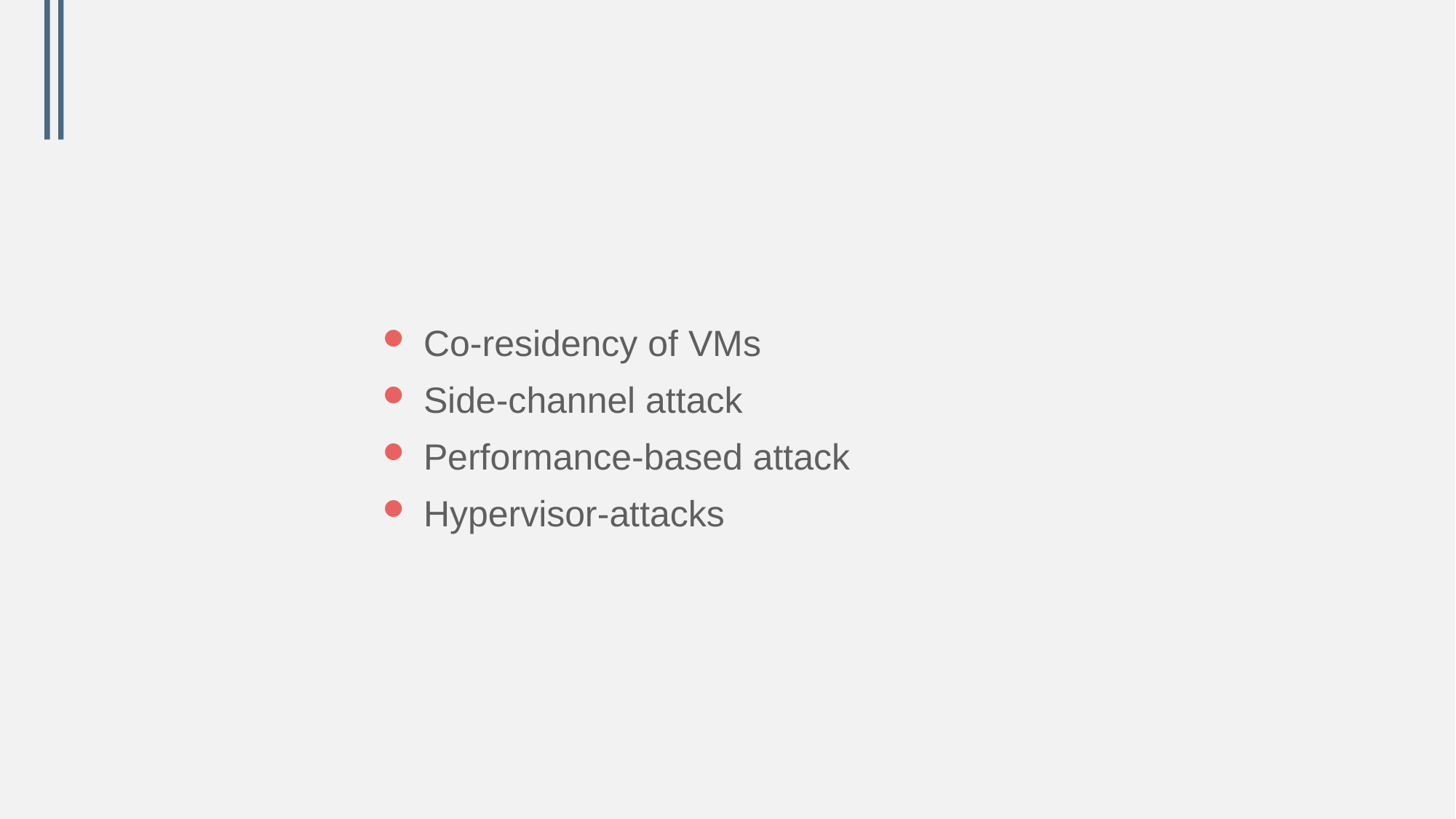

#
Co-residency of VMs
Side-channel attack
Performance-based attack
Hypervisor-attacks